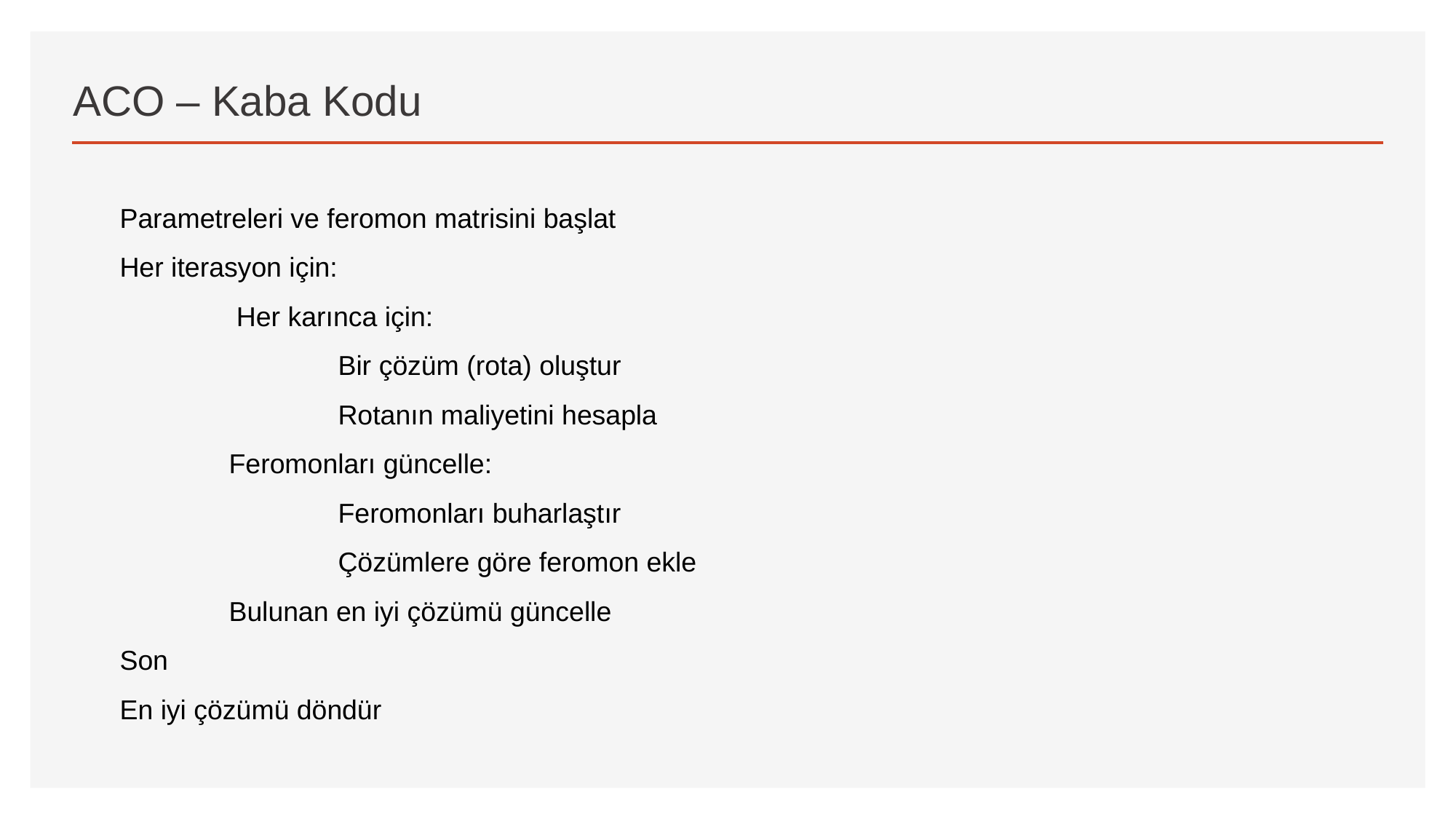

# ACO – Kaba Kodu

Parametreleri ve feromon matrisini başlat
Her iterasyon için:
	 Her karınca için:
		Bir çözüm (rota) oluştur
 		Rotanın maliyetini hesapla
	Feromonları güncelle:
		Feromonları buharlaştır
		Çözümlere göre feromon ekle
	Bulunan en iyi çözümü güncelle
Son
En iyi çözümü döndür